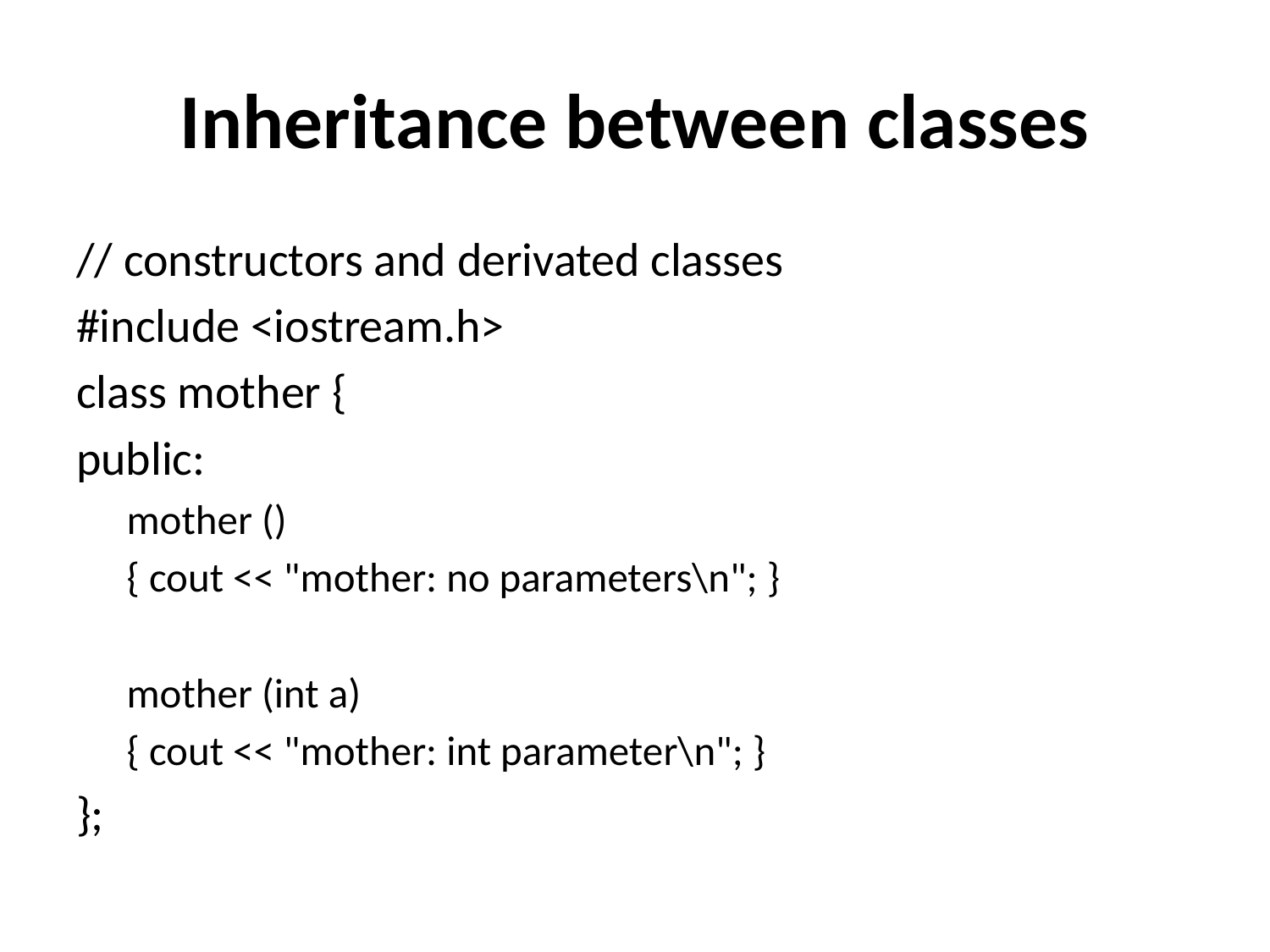

# Inheritance between classes
// constructors and derivated classes
#include <iostream.h>
class mother {
public:
mother ()
{ cout << "mother: no parameters\n"; }

mother (int a)
{ cout << "mother: int parameter\n"; }
};